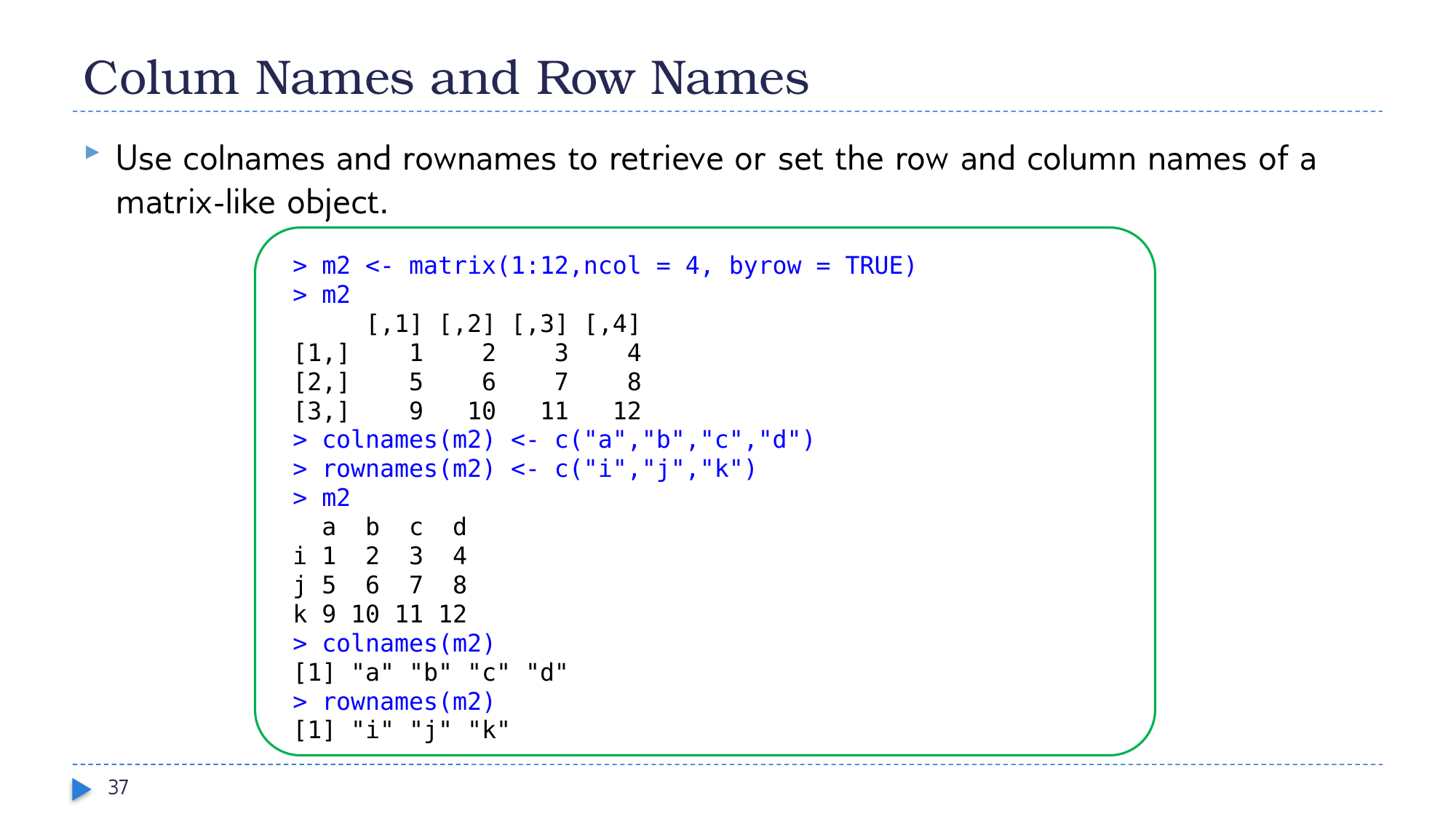

# Colum Names and Row Names
Use colnames and rownames to retrieve or set the row and column names of a matrix-like object.

> m2 <- matrix(1:12,ncol = 4, byrow = TRUE)
> m2
     [,1] [,2] [,3] [,4]
[1,]    1    2    3    4
[2,]    5    6    7    8
[3,]    9   10   11   12
> colnames(m2) <- c("a","b","c","d")
> rownames(m2) <- c("i","j","k")
> m2
  a  b  c  d
i 1  2  3  4
j 5  6  7  8
k 9 10 11 12
> colnames(m2)
[1] "a" "b" "c" "d"
> rownames(m2)
[1] "i" "j" "k"
37